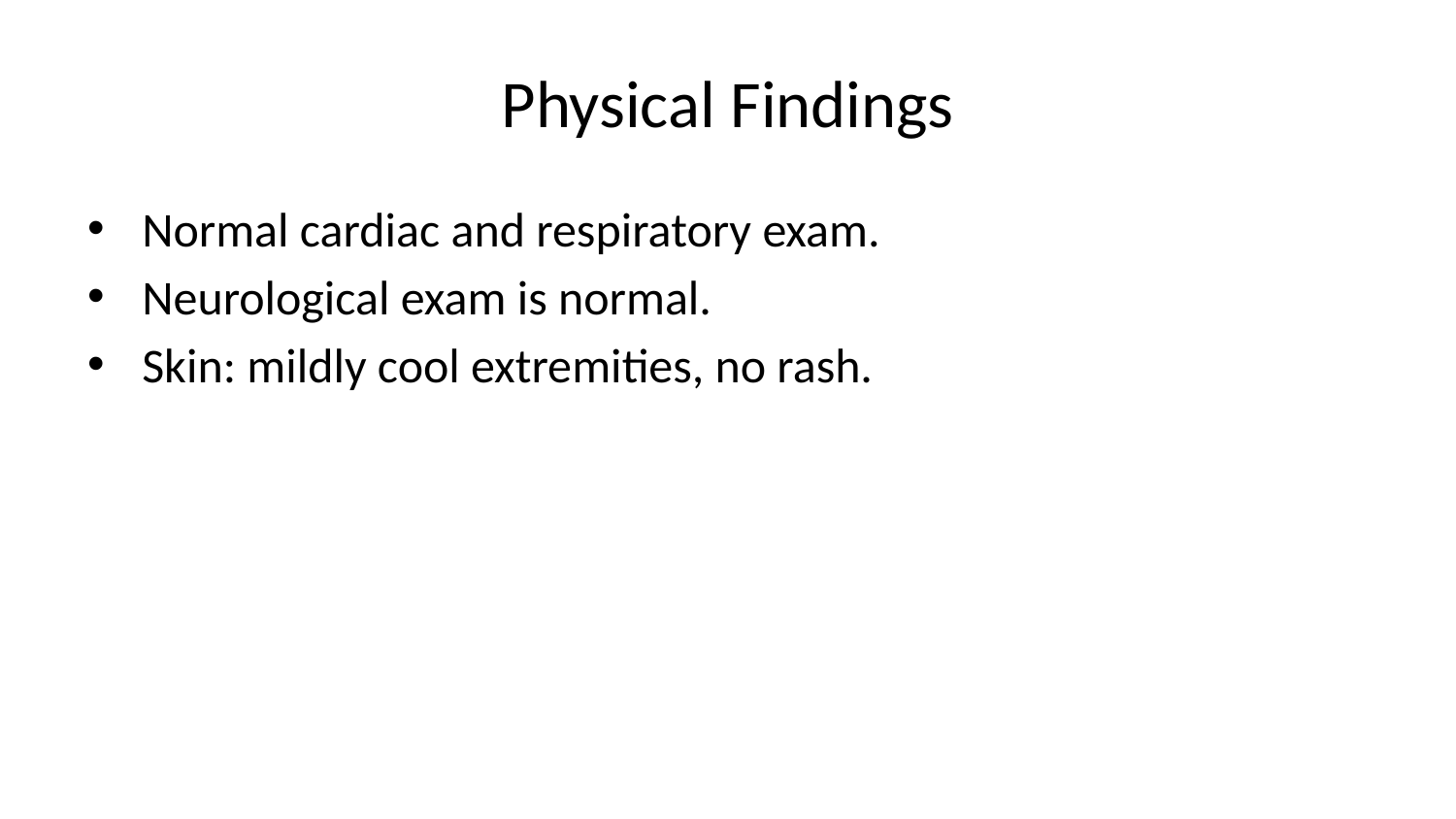

# Physical Findings
Normal cardiac and respiratory exam.
Neurological exam is normal.
Skin: mildly cool extremities, no rash.